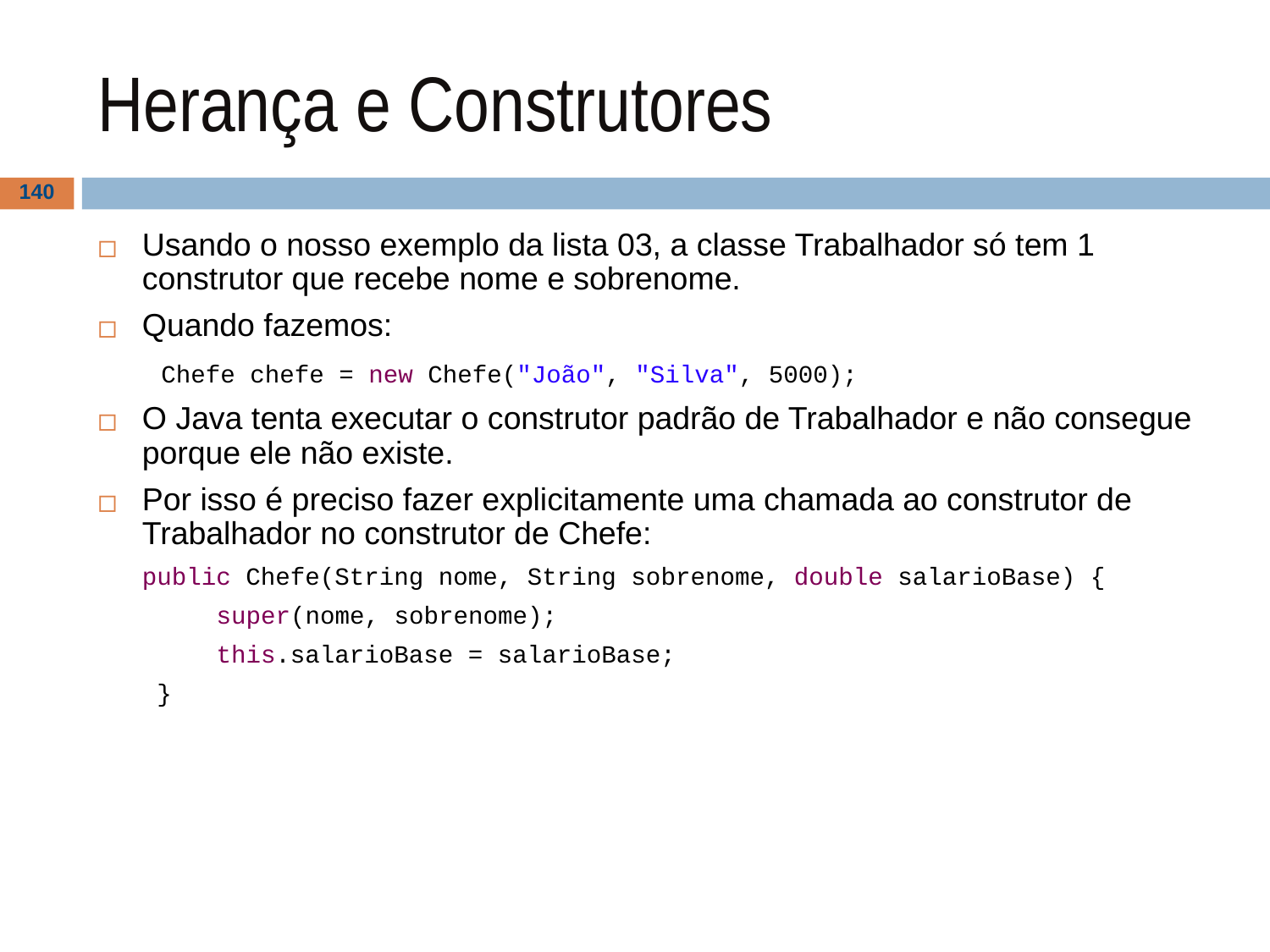

# Herança e Construtores
140
Usando o nosso exemplo da lista 03, a classe Trabalhador só tem 1 construtor que recebe nome e sobrenome.
Quando fazemos:
	 Chefe chefe = new Chefe("João", "Silva", 5000);
O Java tenta executar o construtor padrão de Trabalhador e não consegue porque ele não existe.
Por isso é preciso fazer explicitamente uma chamada ao construtor de Trabalhador no construtor de Chefe:
	public Chefe(String nome, String sobrenome, double salarioBase) {
        super(nome, sobrenome);
        this.salarioBase = salarioBase;
    }